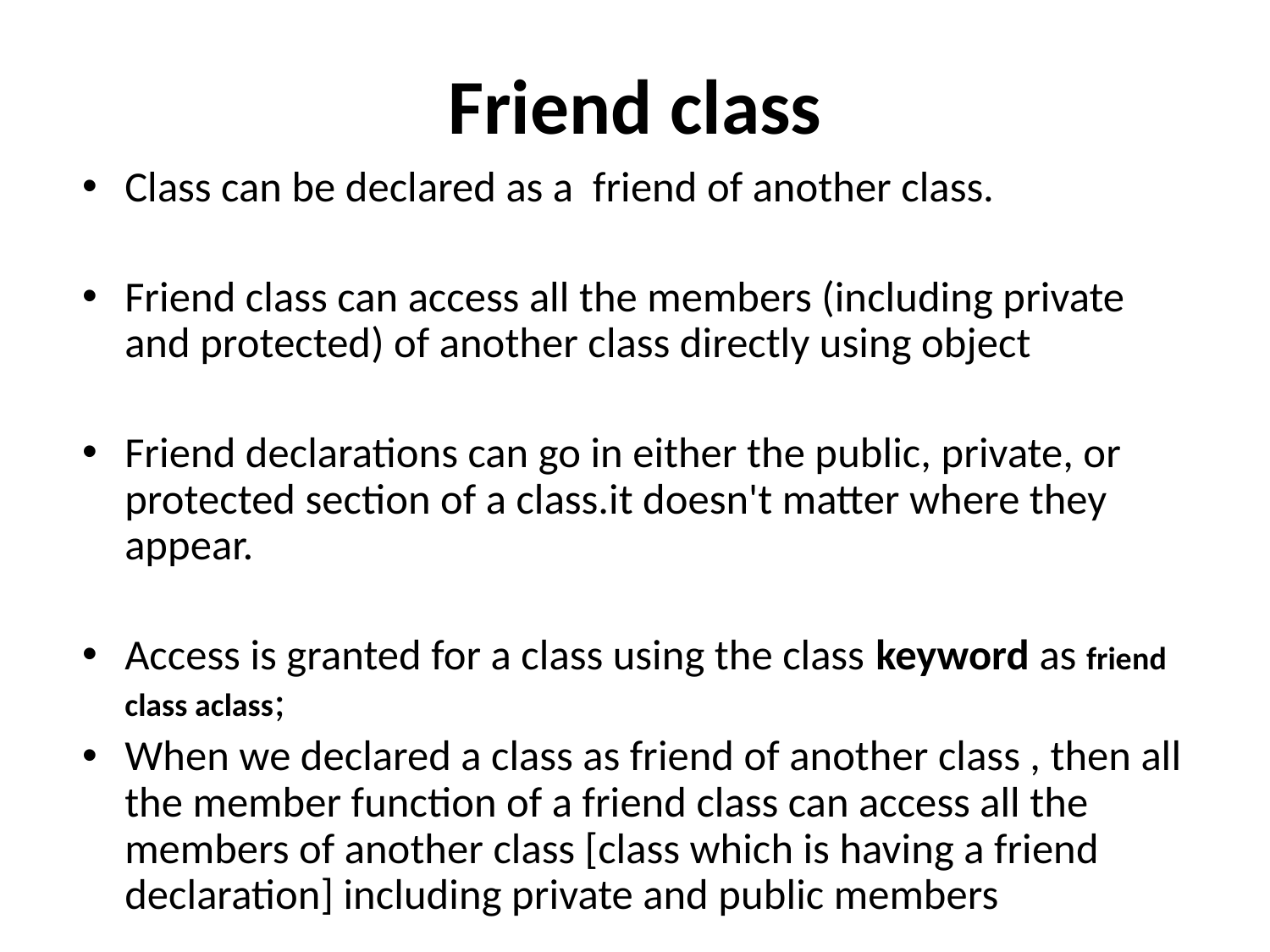

# Friend class
Class can be declared as a  friend of another class.

Friend class can access all the members (including private and protected) of another class directly using object

Friend declarations can go in either the public, private, or protected section of a class.it doesn't matter where they appear.

Access is granted for a class using the class keyword as friend class aclass;
When we declared a class as friend of another class , then all the member function of a friend class can access all the members of another class [class which is having a friend declaration] including private and public members